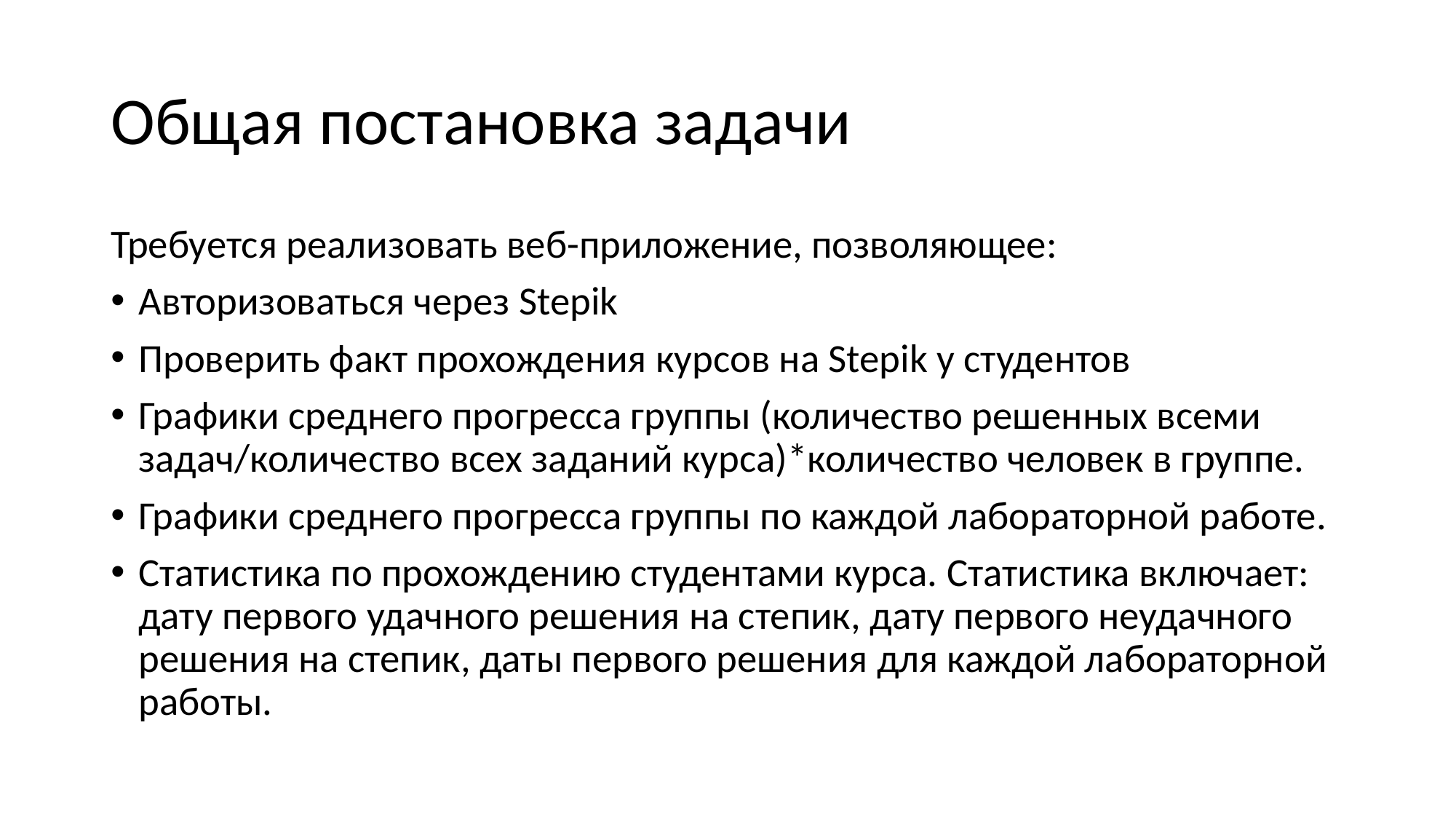

# Общая постановка задачи
Требуется реализовать веб-приложение, позволяющее:
Авторизоваться через Stepik
Проверить факт прохождения курсов на Stepik у студентов
Графики среднего прогресса группы (количество решенных всеми задач/количество всех заданий курса)*количество человек в группе.
Графики среднего прогресса группы по каждой лабораторной работе.
Статистика по прохождению студентами курса. Статистика включает: дату первого удачного решения на степик, дату первого неудачного решения на степик, даты первого решения для каждой лабораторной работы.